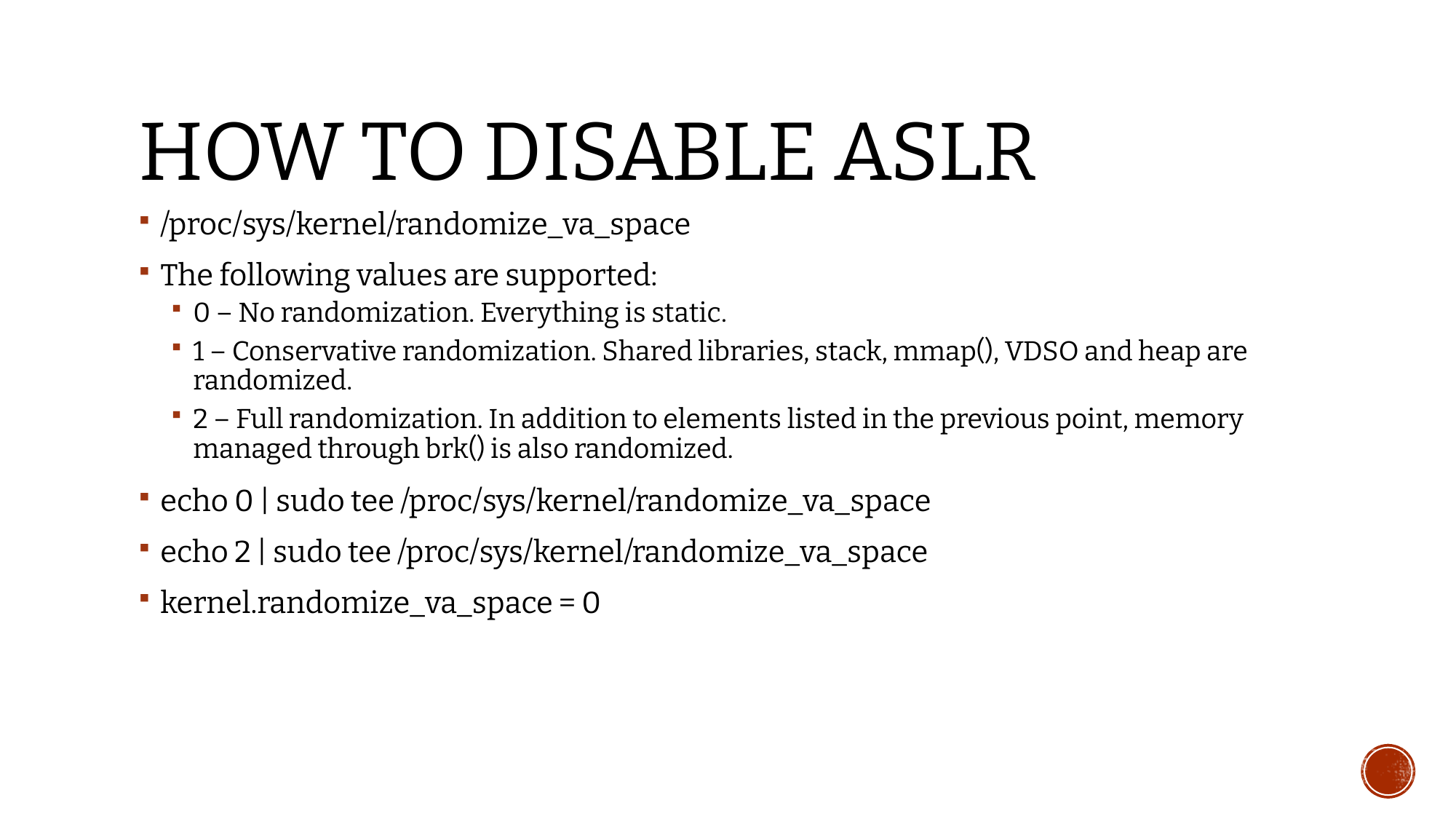

# How to disable ASLR
/proc/sys/kernel/randomize_va_space
The following values are supported:
0 – No randomization. Everything is static.
1 – Conservative randomization. Shared libraries, stack, mmap(), VDSO and heap are randomized.
2 – Full randomization. In addition to elements listed in the previous point, memory managed through brk() is also randomized.
echo 0 | sudo tee /proc/sys/kernel/randomize_va_space
echo 2 | sudo tee /proc/sys/kernel/randomize_va_space
kernel.randomize_va_space = 0